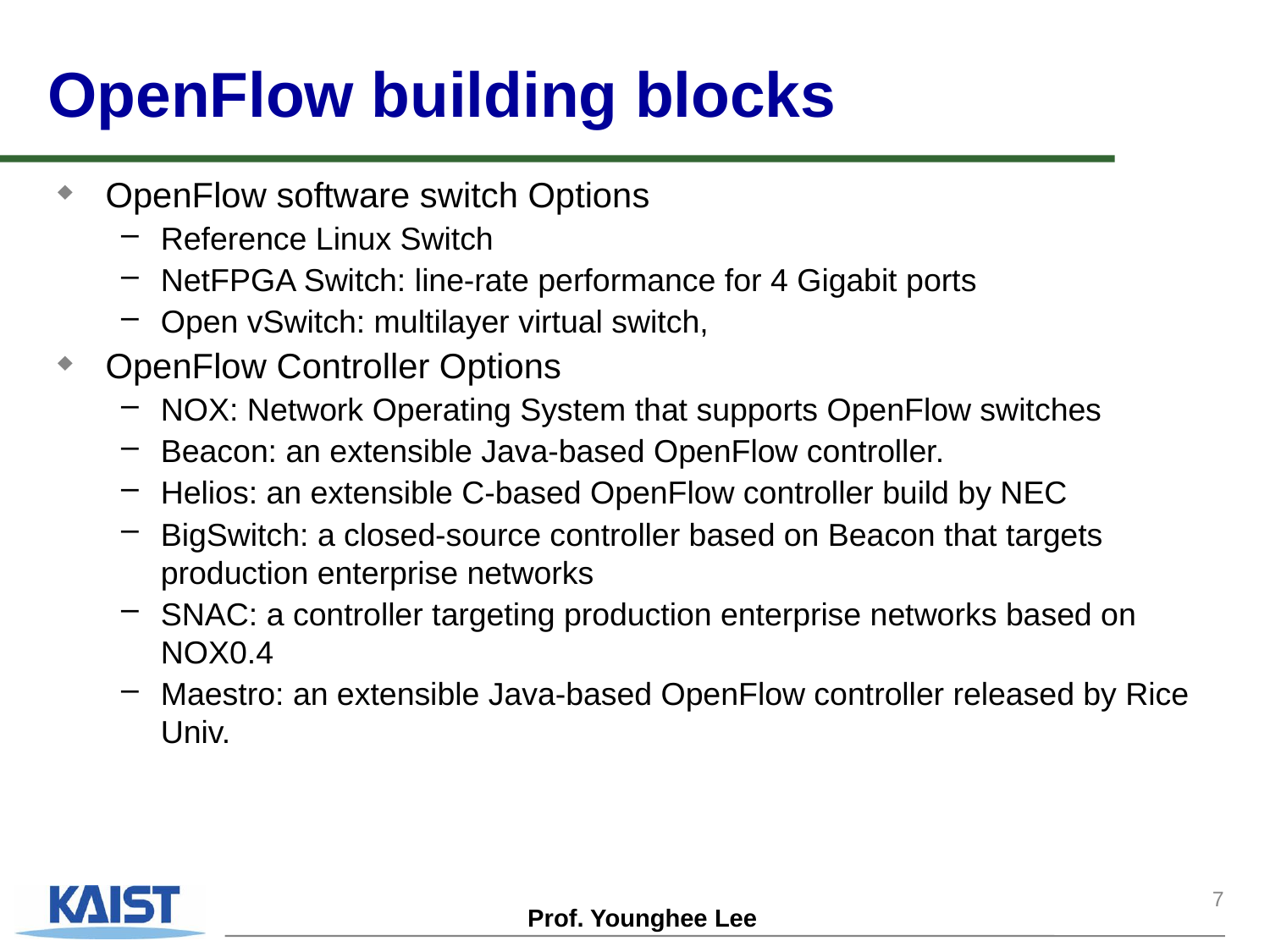

# OpenFlow building blocks
OpenFlow software switch Options
Reference Linux Switch
NetFPGA Switch: line-rate performance for 4 Gigabit ports
Open vSwitch: multilayer virtual switch,
OpenFlow Controller Options
NOX: Network Operating System that supports OpenFlow switches
Beacon: an extensible Java-based OpenFlow controller.
Helios: an extensible C-based OpenFlow controller build by NEC
BigSwitch: a closed-source controller based on Beacon that targets production enterprise networks
SNAC: a controller targeting production enterprise networks based on NOX0.4
Maestro: an extensible Java-based OpenFlow controller released by Rice Univ.

7